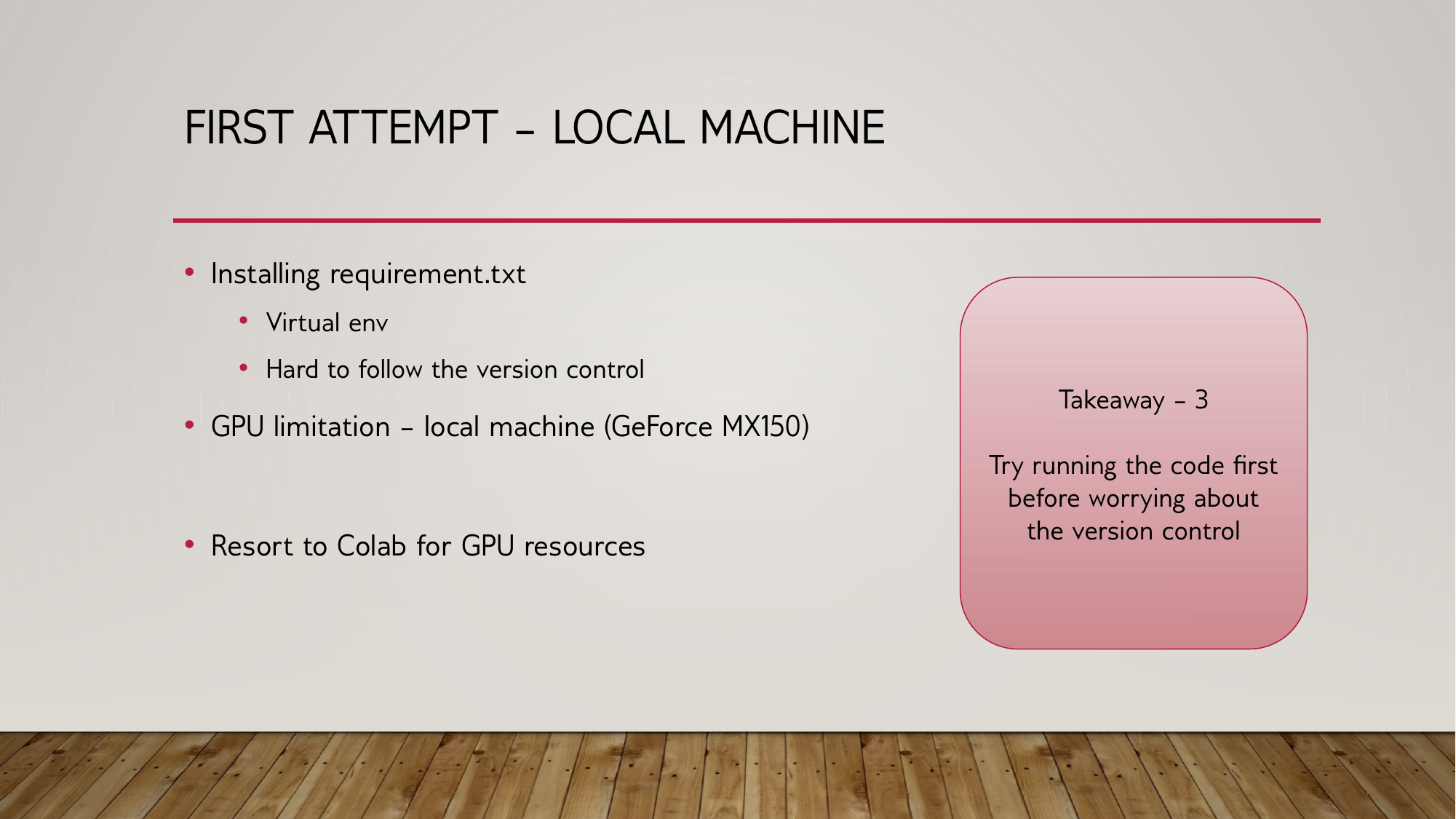

# First attempt – local machine
Installing requirement.txt
Virtual env
Hard to follow the version control
GPU limitation – local machine (GeForce MX150)

Resort to Colab for GPU resources
Takeaway – 3

Try running the code first before worrying about the version control